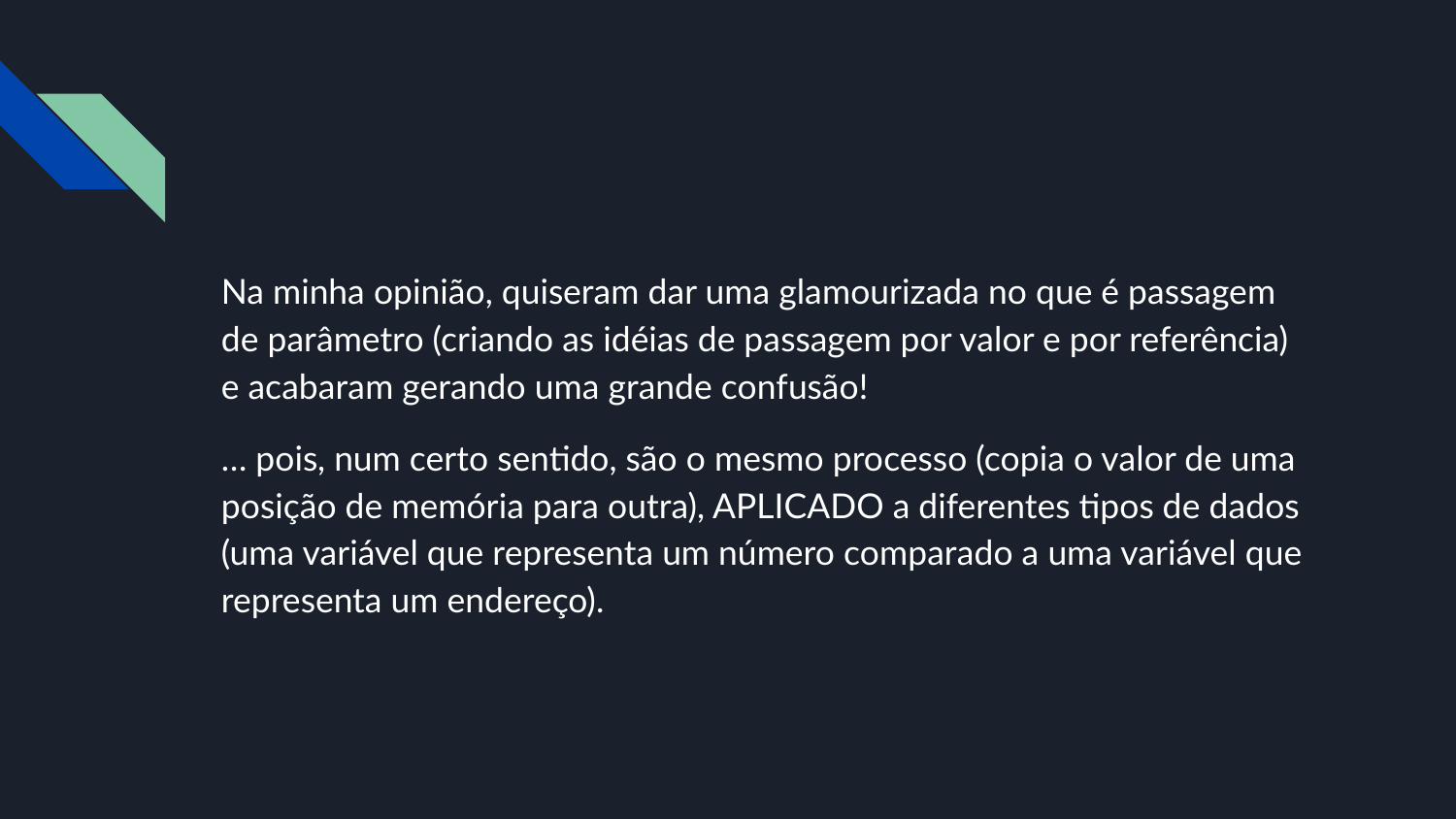

#
Na minha opinião, quiseram dar uma glamourizada no que é passagem de parâmetro (criando as idéias de passagem por valor e por referência) e acabaram gerando uma grande confusão!
… pois, num certo sentido, são o mesmo processo (copia o valor de uma posição de memória para outra), APLICADO a diferentes tipos de dados (uma variável que representa um número comparado a uma variável que representa um endereço).